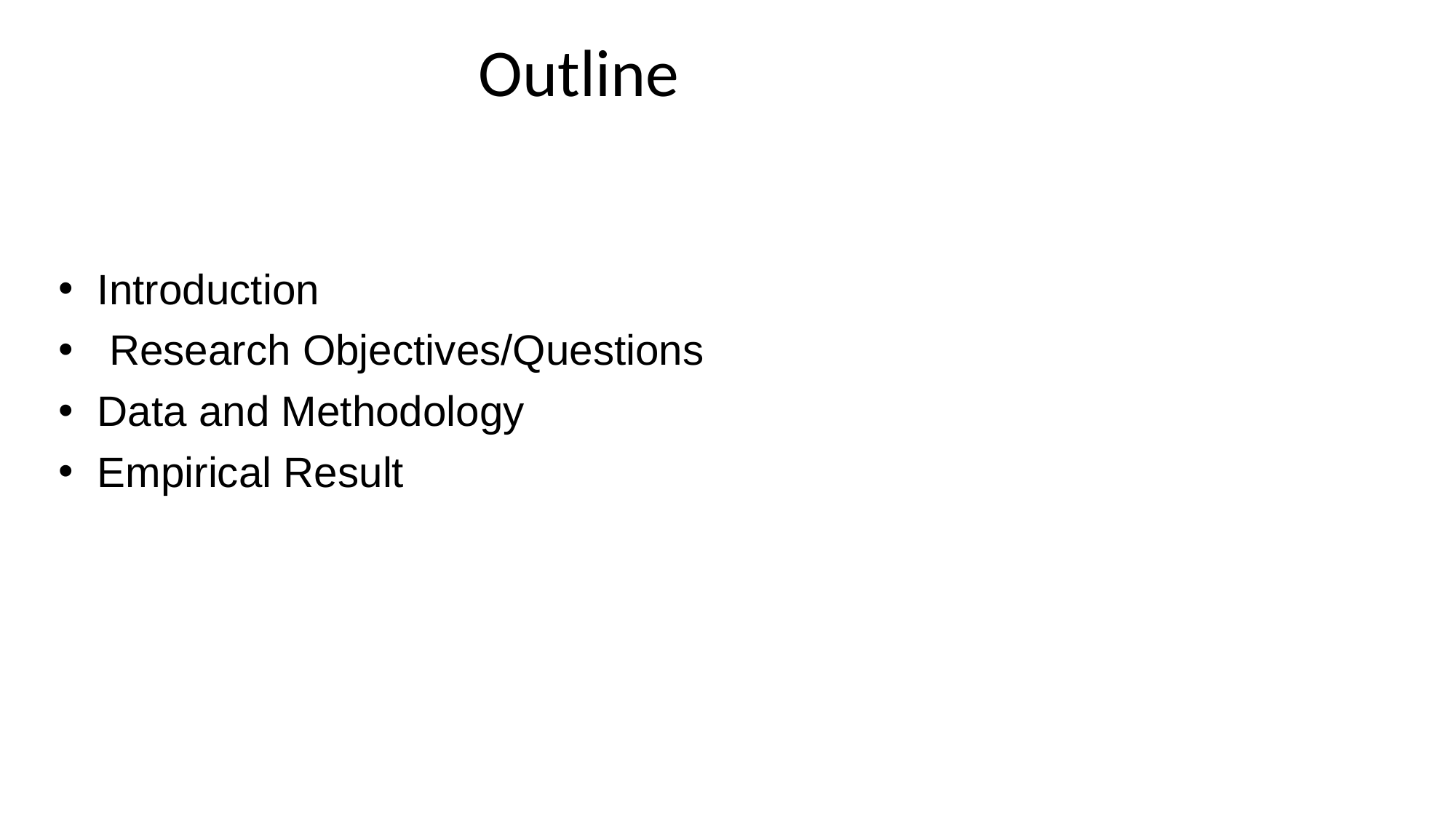

# Outline
 Introduction
  Research Objectives/Questions
 Data and Methodology
 Empirical Result